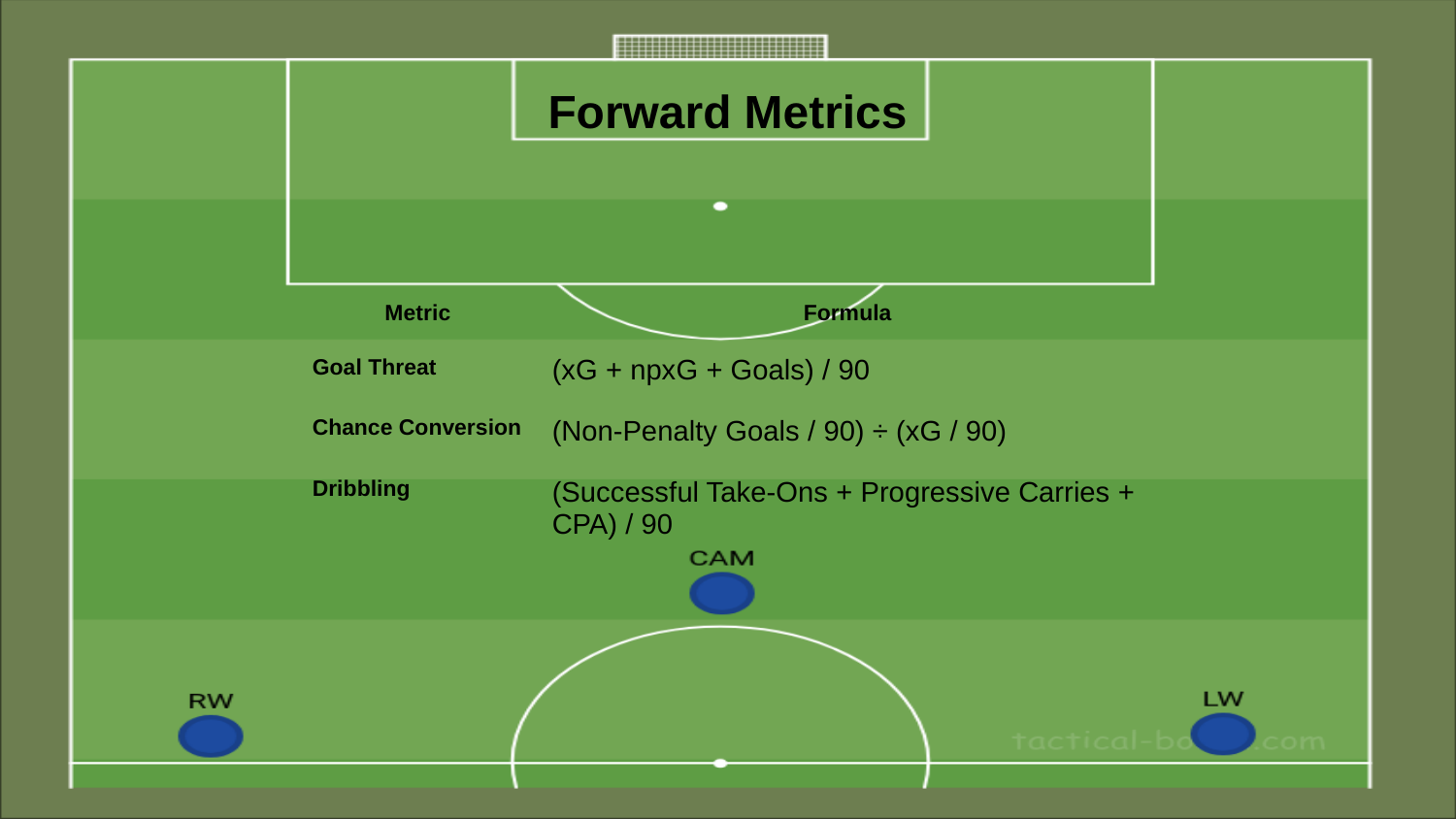

Forward Metrics
| Metric | Formula |
| --- | --- |
| Goal Threat | (xG + npxG + Goals) / 90 |
| Chance Conversion | (Non-Penalty Goals / 90) ÷ (xG / 90) |
| Dribbling | (Successful Take-Ons + Progressive Carries + CPA) / 90 |